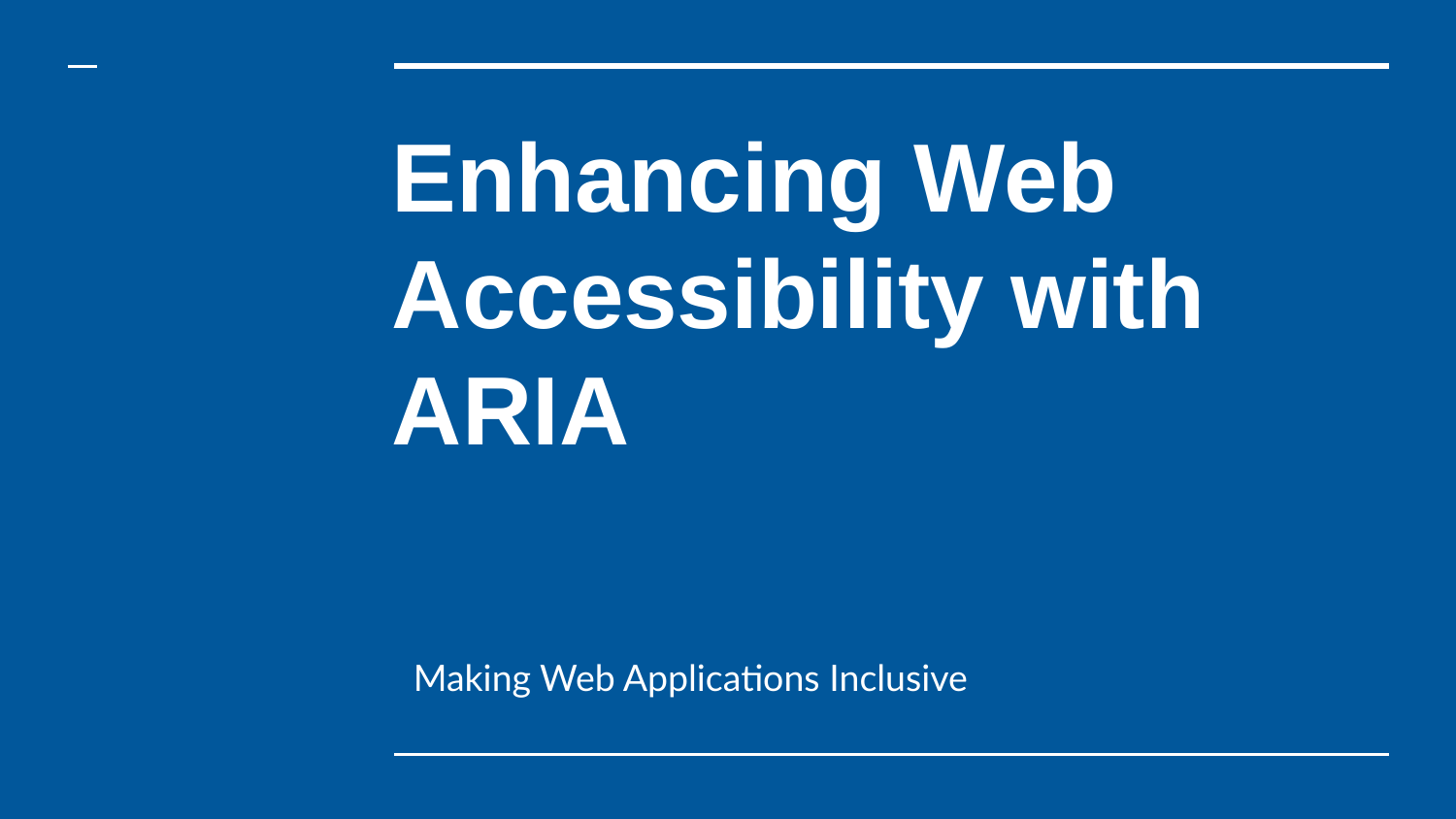

# Enhancing Web Accessibility with ARIA
Making Web Applications Inclusive